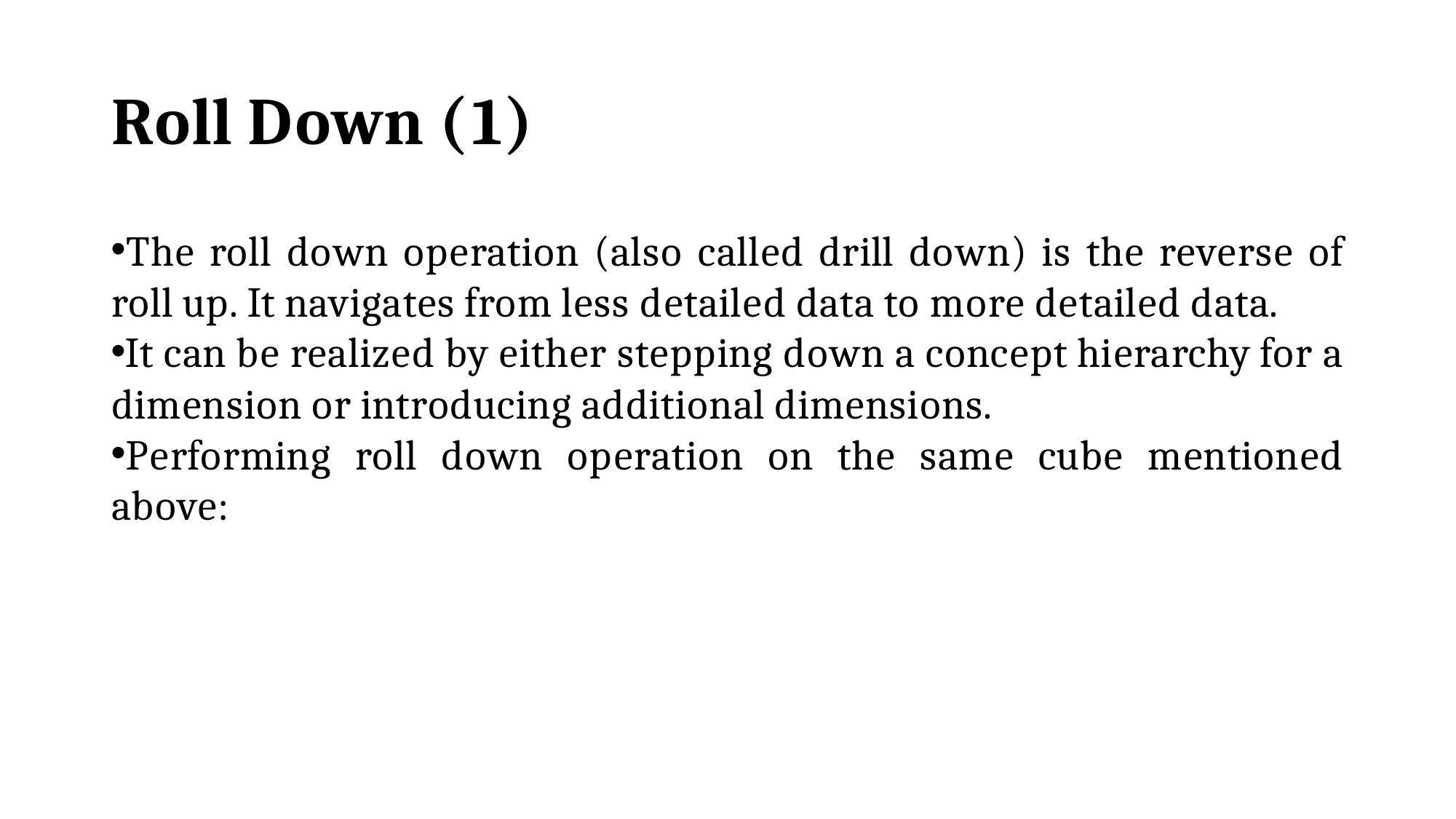

Roll Down (1)
The roll down operation (also called drill down) is the reverse of roll up. It navigates from less detailed data to more detailed data.
It can be realized by either stepping down a concept hierarchy for a dimension or introducing additional dimensions.
Performing roll down operation on the same cube mentioned above: